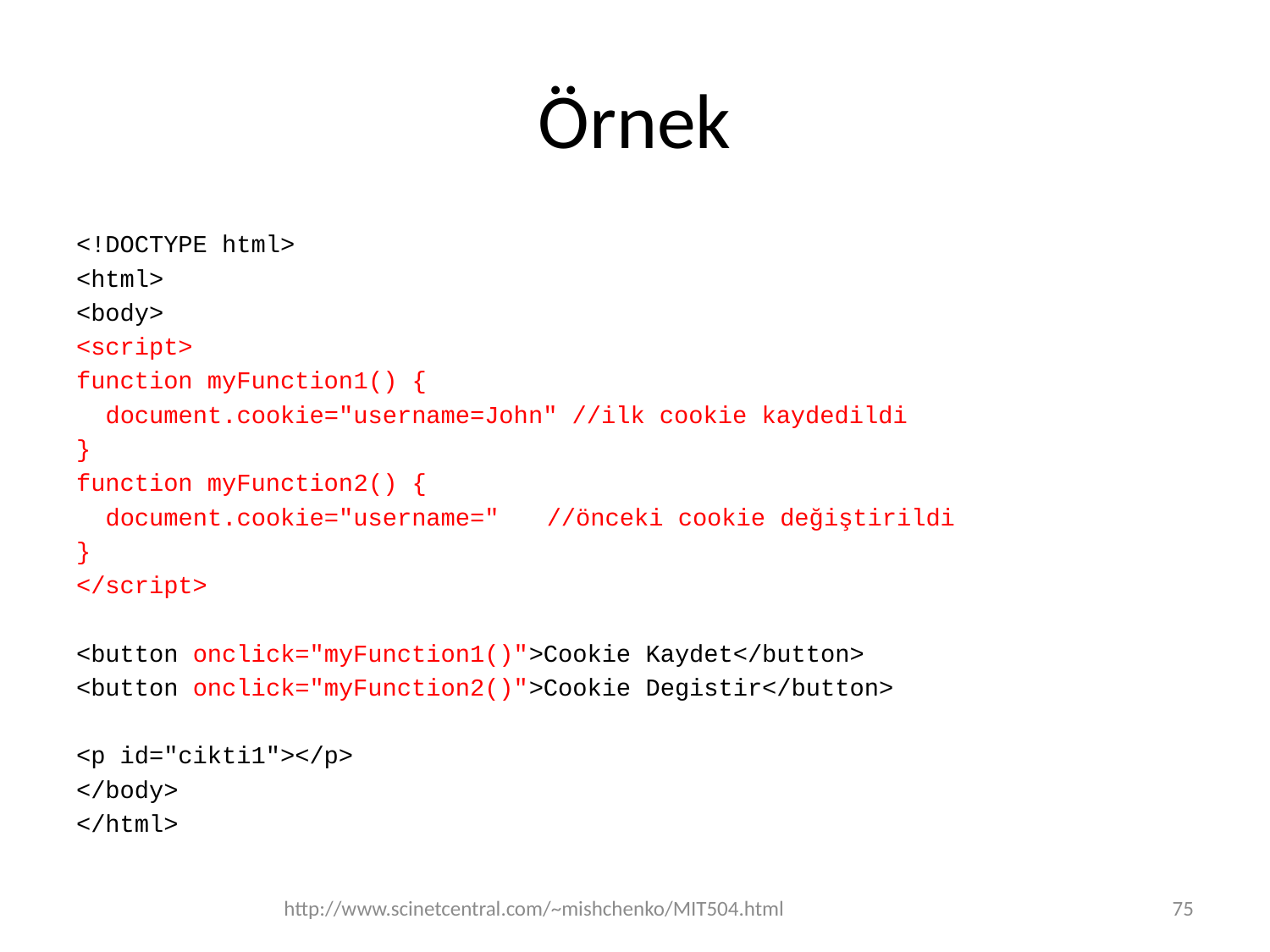

# Örnek
<!DOCTYPE html>
<html>
<body>
<script>
function myFunction1() {
  document.cookie="username=John" //ilk cookie kaydedildi
}
function myFunction2() {
  document.cookie="username="	//önceki cookie değiştirildi
}
</script>

<button onclick="myFunction1()">Cookie Kaydet</button>
<button onclick="myFunction2()">Cookie Degistir</button>

<p id="cikti1"></p>
</body>
</html>
http://www.scinetcentral.com/~mishchenko/MIT504.html
75